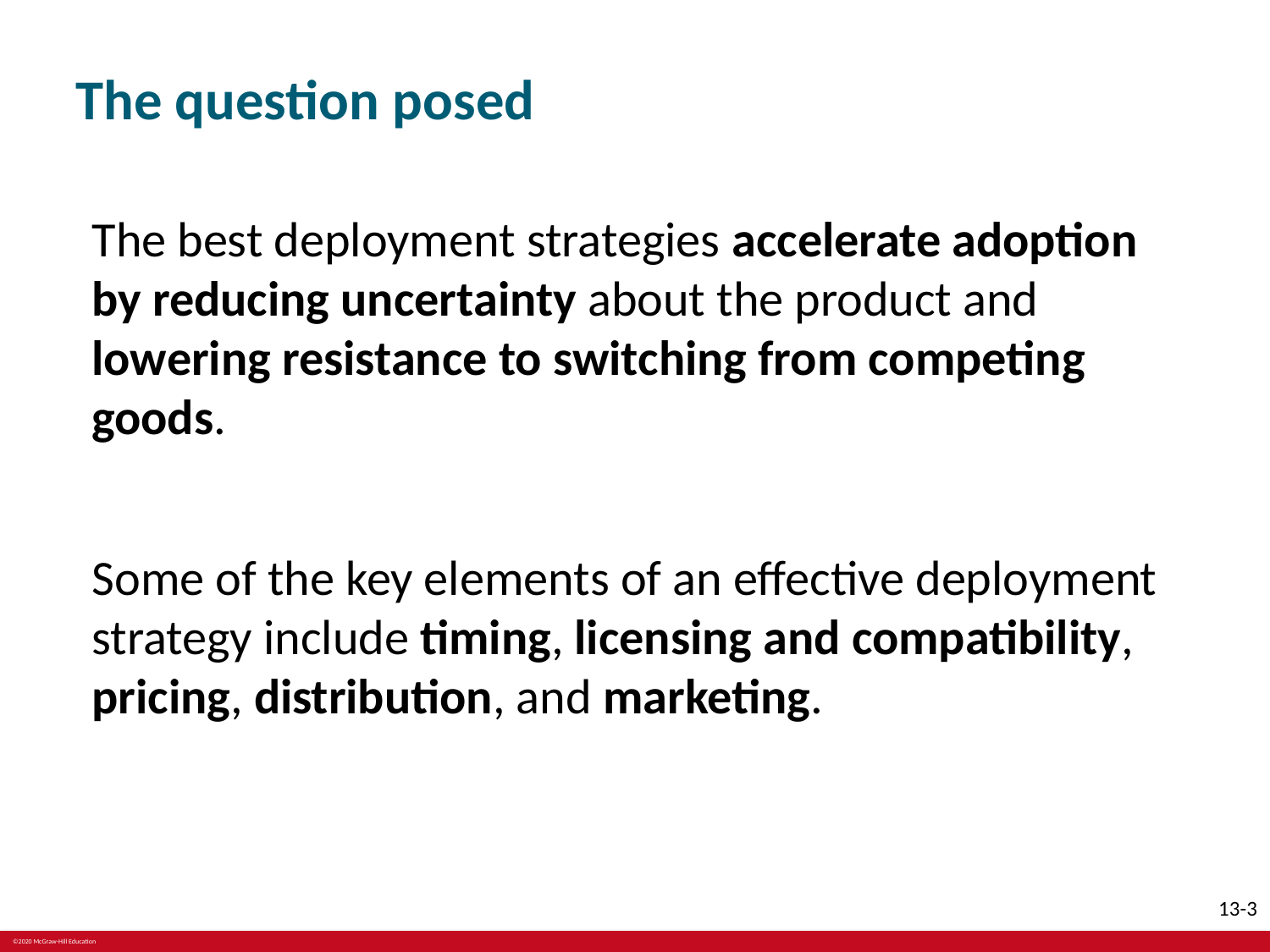

# The question posed
The best deployment strategies accelerate adoption by reducing uncertainty about the product and lowering resistance to switching from competing goods.

Some of the key elements of an effective deployment strategy include timing, licensing and compatibility, pricing, distribution, and marketing.